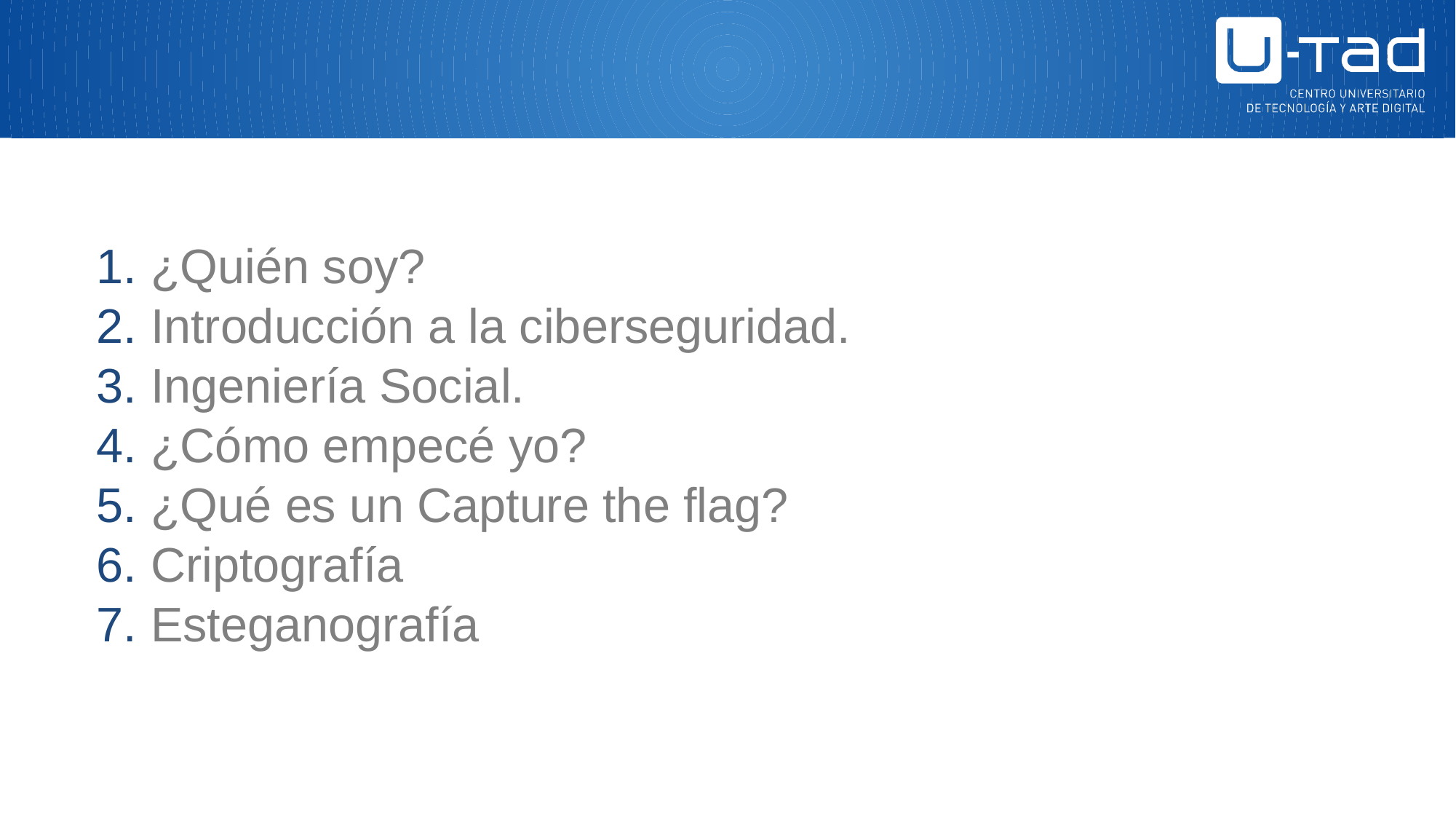

¿Quién soy?
Introducción a la ciberseguridad.
Ingeniería Social.
¿Cómo empecé yo?
¿Qué es un Capture the flag?
Criptografía
Esteganografía